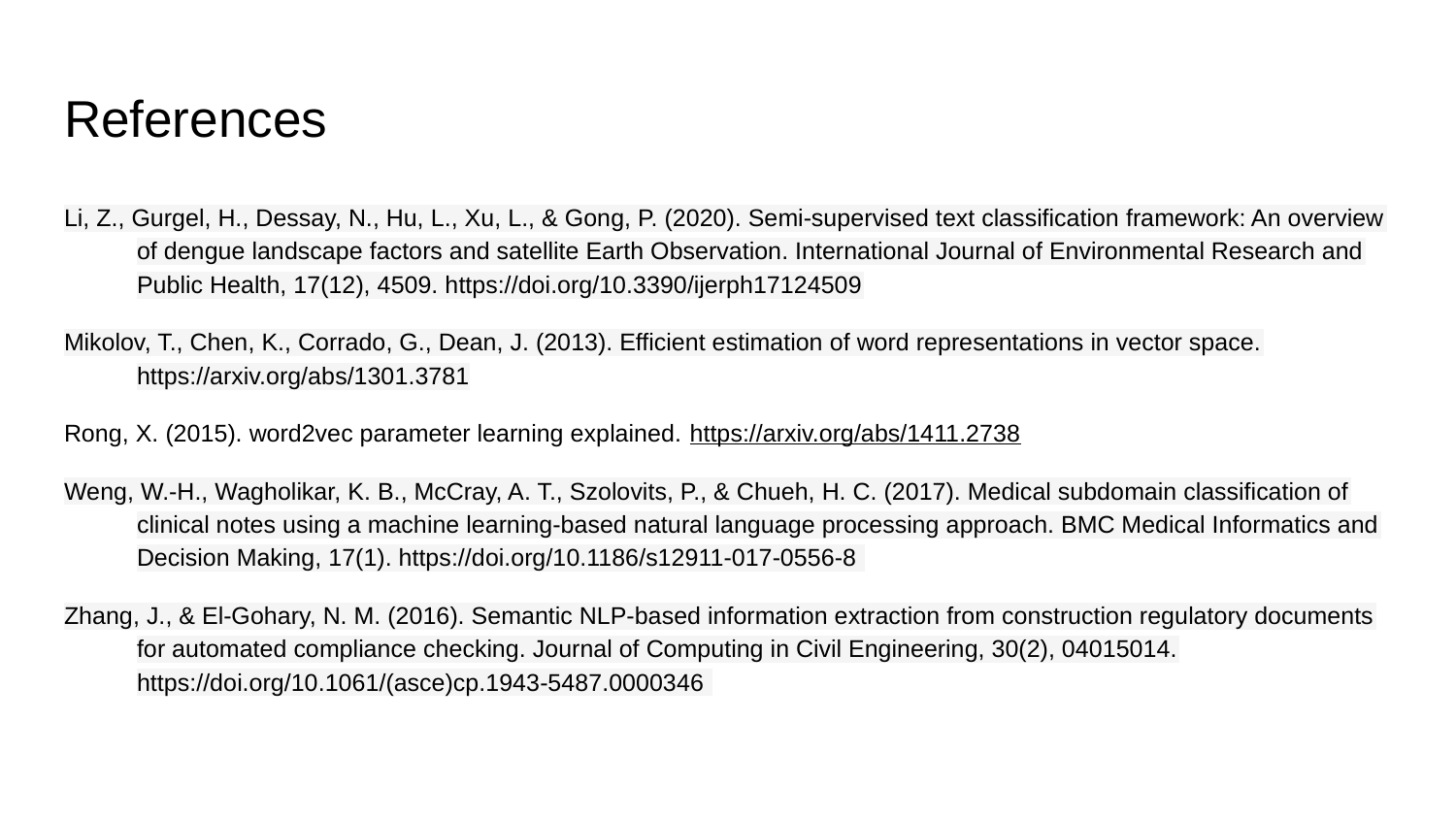

# References
Li, Z., Gurgel, H., Dessay, N., Hu, L., Xu, L., & Gong, P. (2020). Semi-supervised text classification framework: An overview of dengue landscape factors and satellite Earth Observation. International Journal of Environmental Research and Public Health, 17(12), 4509. https://doi.org/10.3390/ijerph17124509
Mikolov, T., Chen, K., Corrado, G., Dean, J. (2013). Efficient estimation of word representations in vector space. https://arxiv.org/abs/1301.3781
Rong, X. (2015). word2vec parameter learning explained. https://arxiv.org/abs/1411.2738
Weng, W.-H., Wagholikar, K. B., McCray, A. T., Szolovits, P., & Chueh, H. C. (2017). Medical subdomain classification of clinical notes using a machine learning-based natural language processing approach. BMC Medical Informatics and Decision Making, 17(1). https://doi.org/10.1186/s12911-017-0556-8
Zhang, J., & El-Gohary, N. M. (2016). Semantic NLP-based information extraction from construction regulatory documents for automated compliance checking. Journal of Computing in Civil Engineering, 30(2), 04015014. https://doi.org/10.1061/(asce)cp.1943-5487.0000346